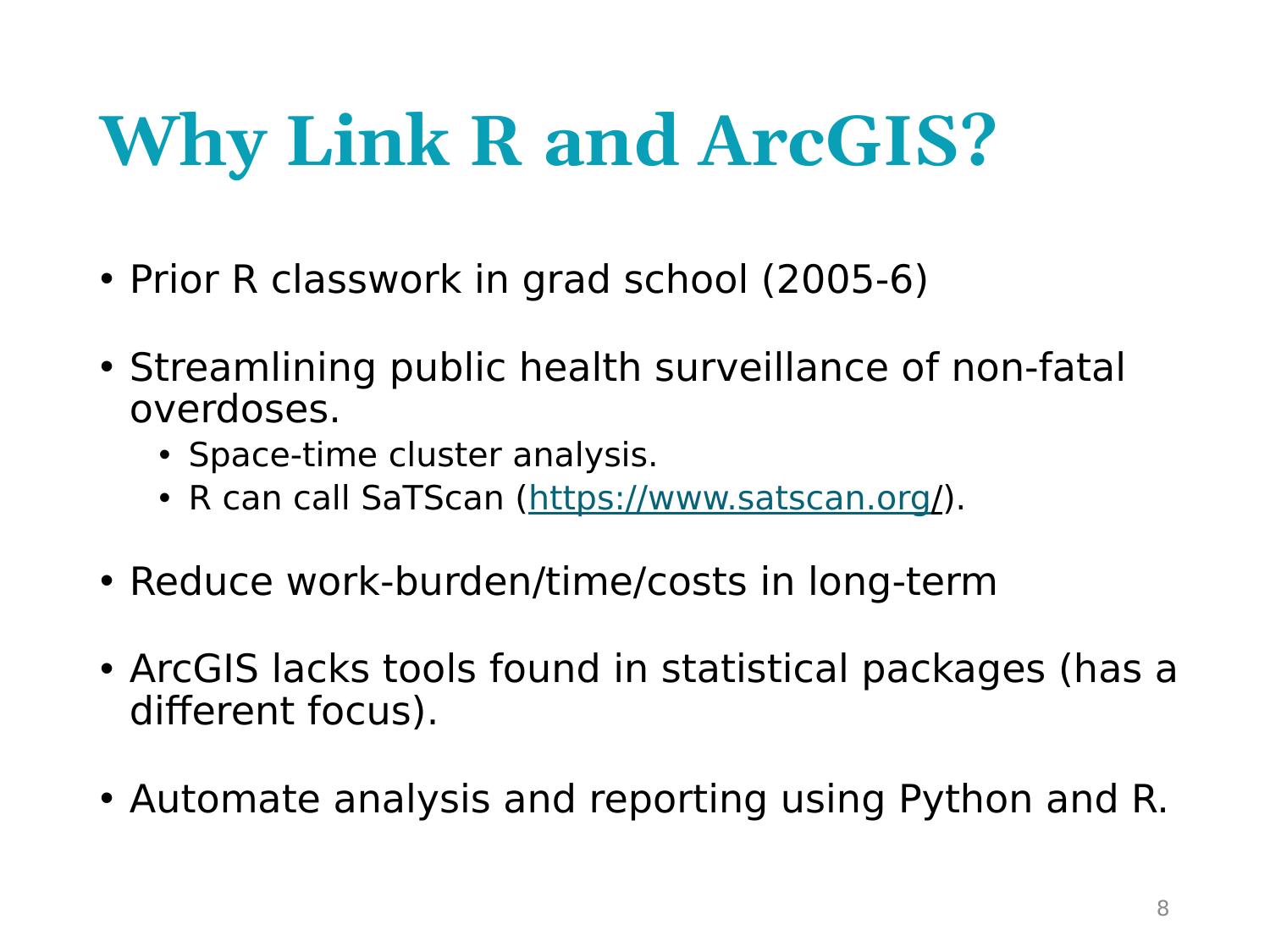

# Why Link R and ArcGIS?
Prior R classwork in grad school (2005-6)

Streamlining public health surveillance of non-fatal overdoses.
Space-time cluster analysis.
R can call SaTScan (https://www.satscan.org/).

Reduce work-burden/time/costs in long-term

ArcGIS lacks tools found in statistical packages (has a different focus).

Automate analysis and reporting using Python and R.
8